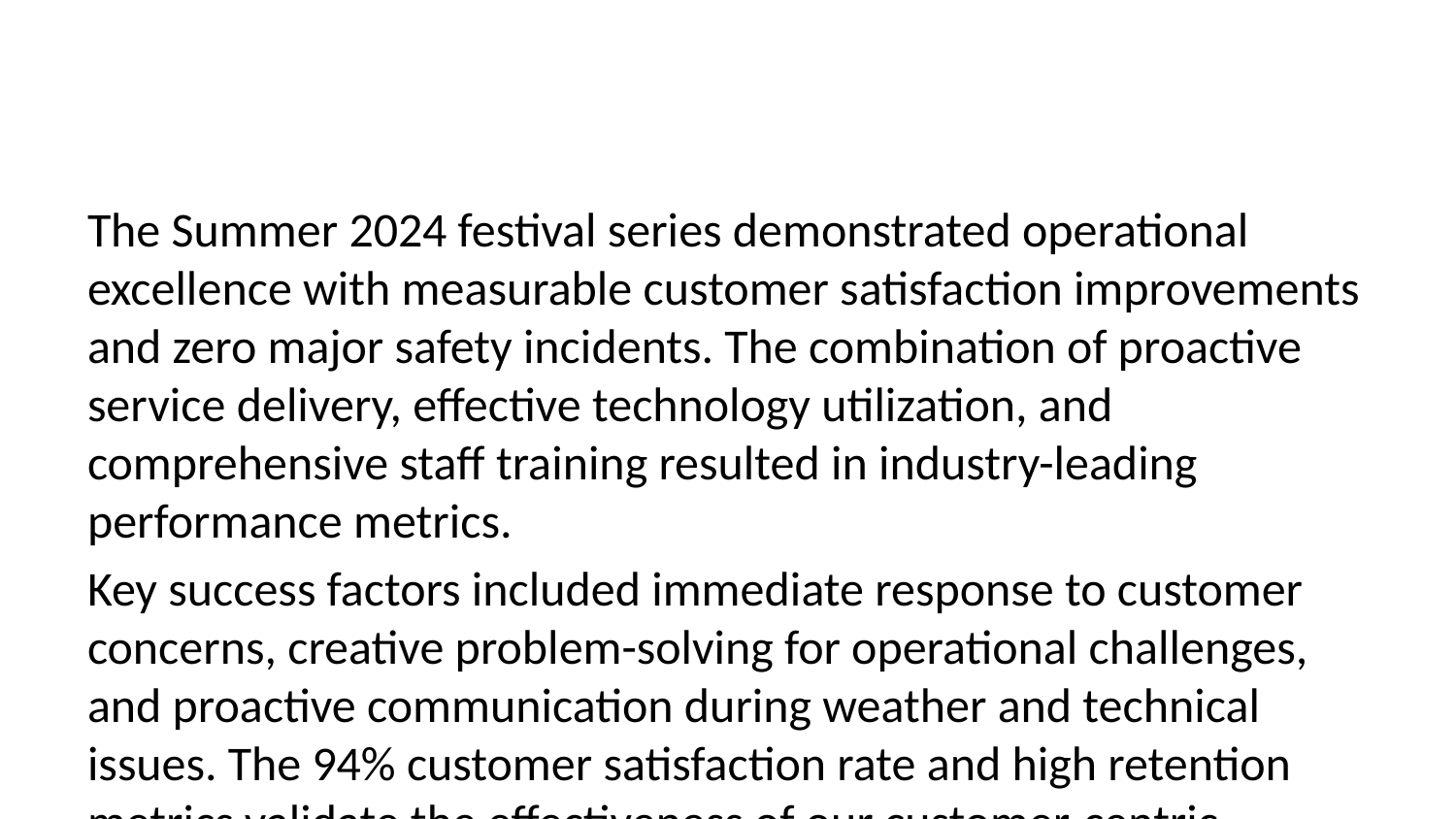

The Summer 2024 festival series demonstrated operational excellence with measurable customer satisfaction improvements and zero major safety incidents. The combination of proactive service delivery, effective technology utilization, and comprehensive staff training resulted in industry-leading performance metrics.
Key success factors included immediate response to customer concerns, creative problem-solving for operational challenges, and proactive communication during weather and technical issues. The 94% customer satisfaction rate and high retention metrics validate the effectiveness of our customer-centric operational approach.
Moving forward, continued investment in technology infrastructure, staff development, and proactive service capabilities will maintain our competitive advantage and ensure sustainable growth in customer satisfaction and business performance.